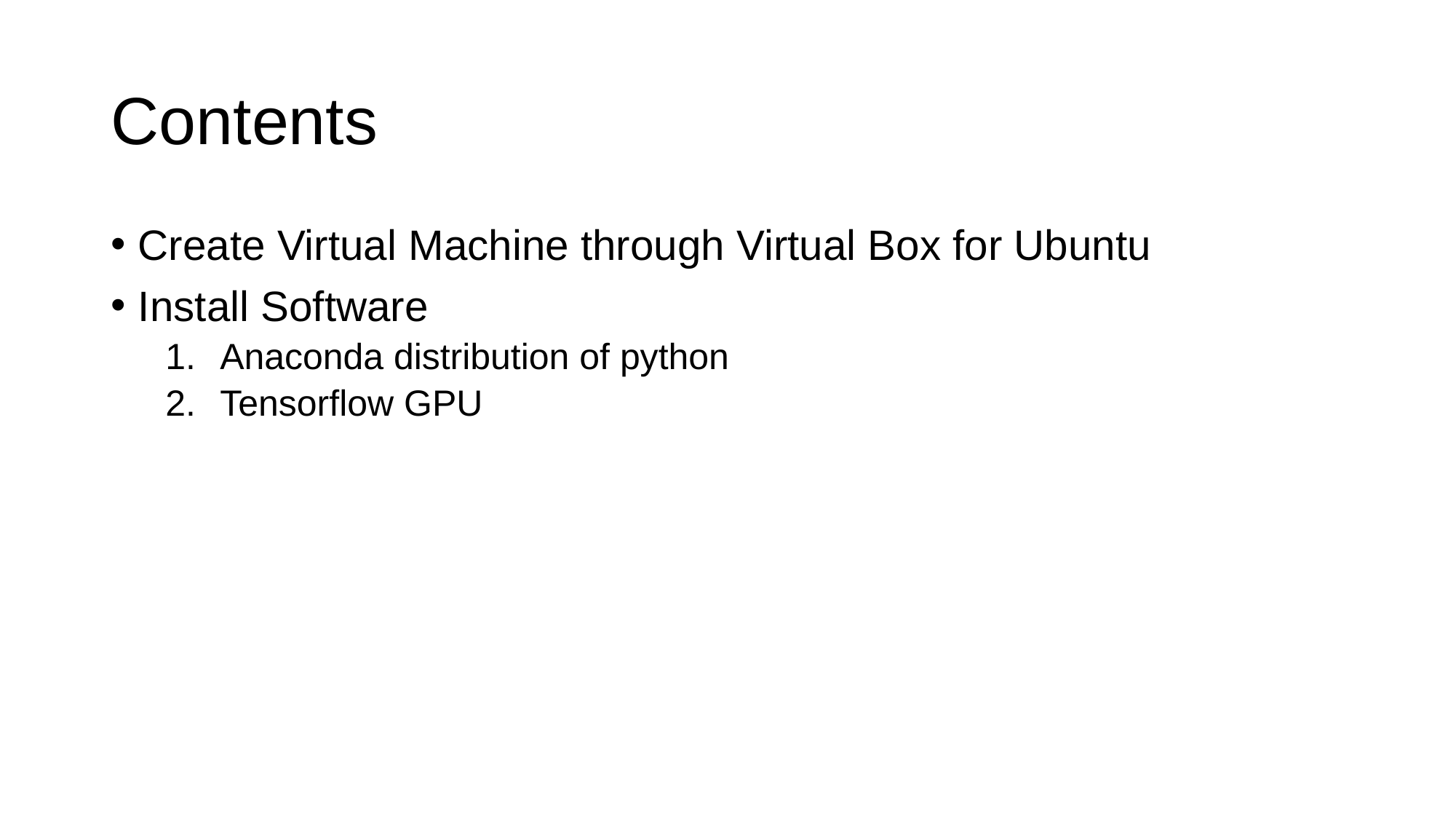

# Contents
Create Virtual Machine through Virtual Box for Ubuntu
Install Software
Anaconda distribution of python
Tensorflow GPU